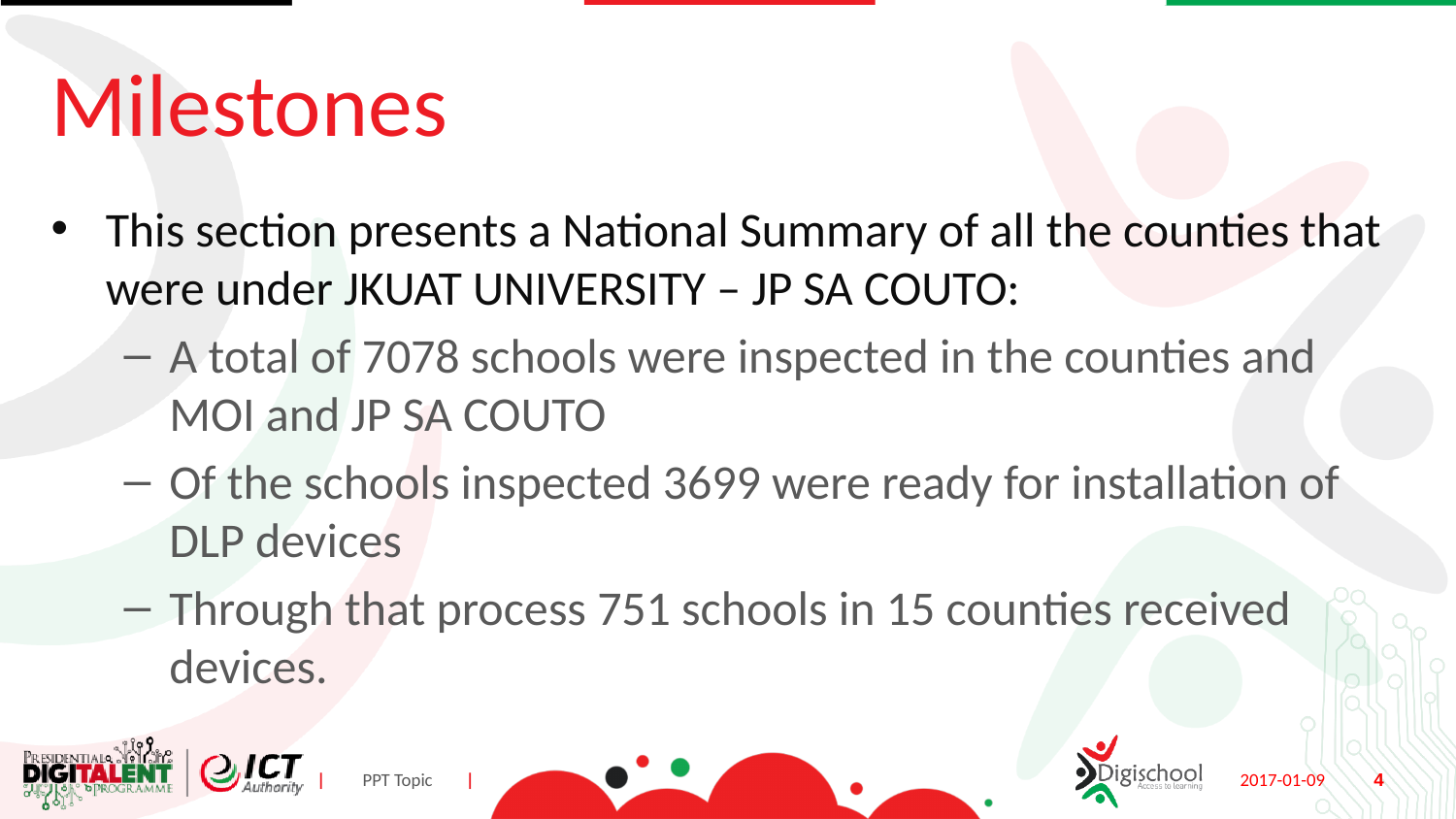

# Milestones
This section presents a National Summary of all the counties that were under JKUAT UNIVERSITY – JP SA COUTO:
A total of 7078 schools were inspected in the counties and MOI and JP SA COUTO
Of the schools inspected 3699 were ready for installation of DLP devices
Through that process 751 schools in 15 counties received devices.